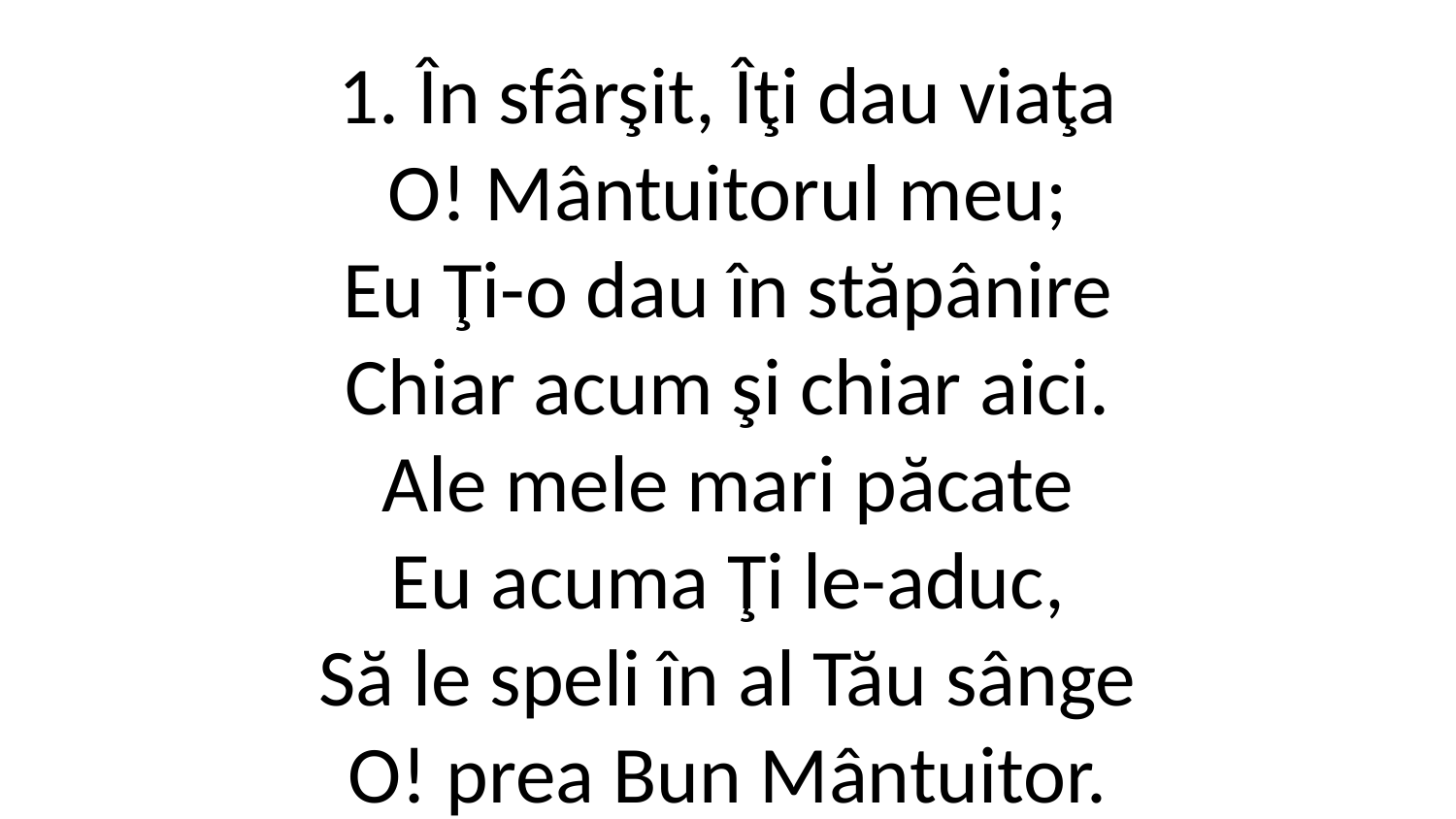

1. În sfârşit, Îţi dau viaţa
O! Mântuitorul meu;
Eu Ţi-o dau în stăpânire
Chiar acum şi chiar aici.
Ale mele mari păcate
Eu acuma Ţi le-aduc,
Să le speli în al Tău sânge
O! prea Bun Mântuitor.